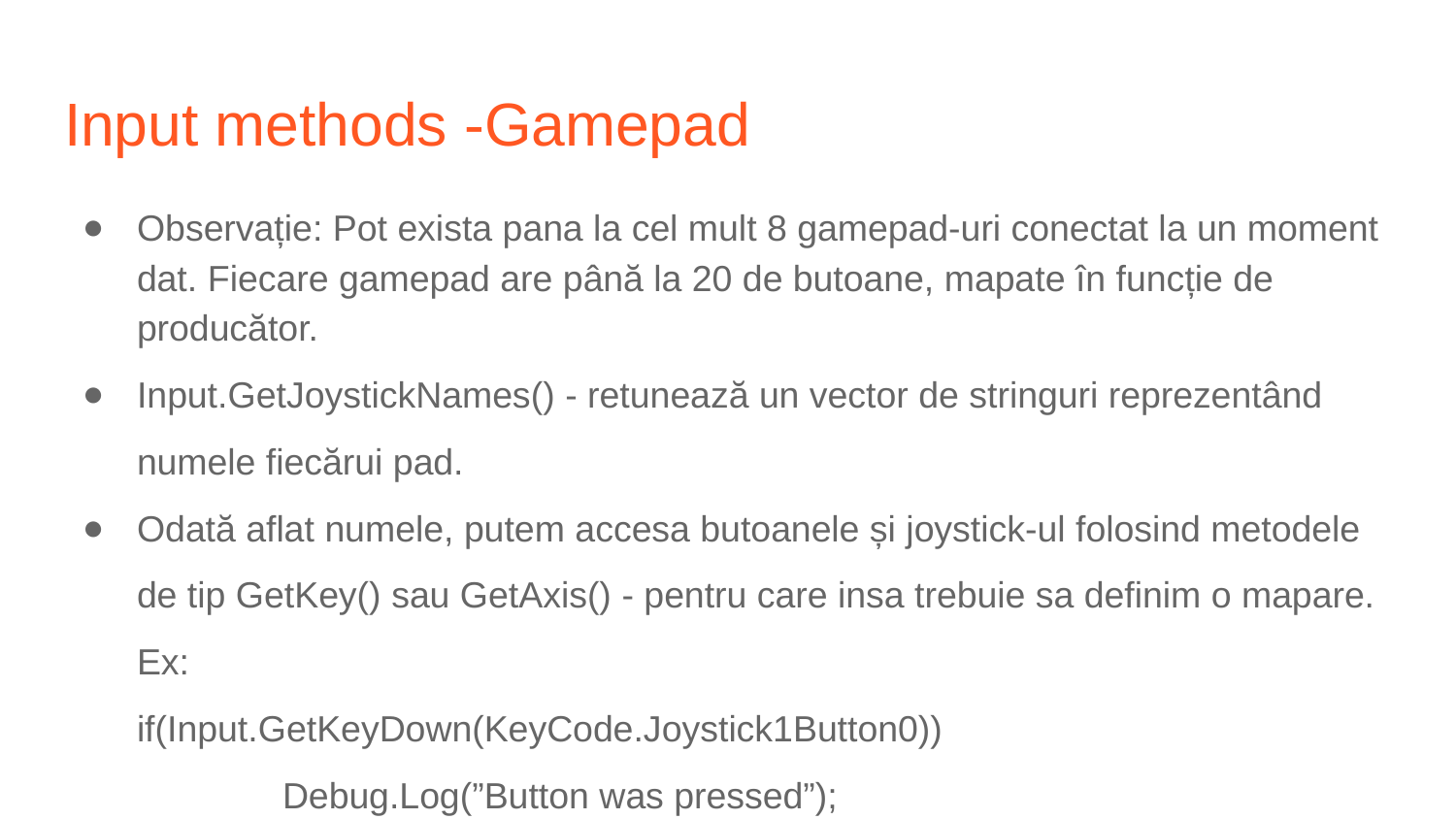

# Input methods -Gamepad
Observație: Pot exista pana la cel mult 8 gamepad-uri conectat la un moment dat. Fiecare gamepad are până la 20 de butoane, mapate în funcție de producător.
Input.GetJoystickNames() - retunează un vector de stringuri reprezentând numele fiecărui pad.
Odată aflat numele, putem accesa butoanele și joystick-ul folosind metodele de tip GetKey() sau GetAxis() - pentru care insa trebuie sa definim o mapare.
Ex:
if(Input.GetKeyDown(KeyCode.Joystick1Button0))
	Debug.Log(”Button was pressed”);